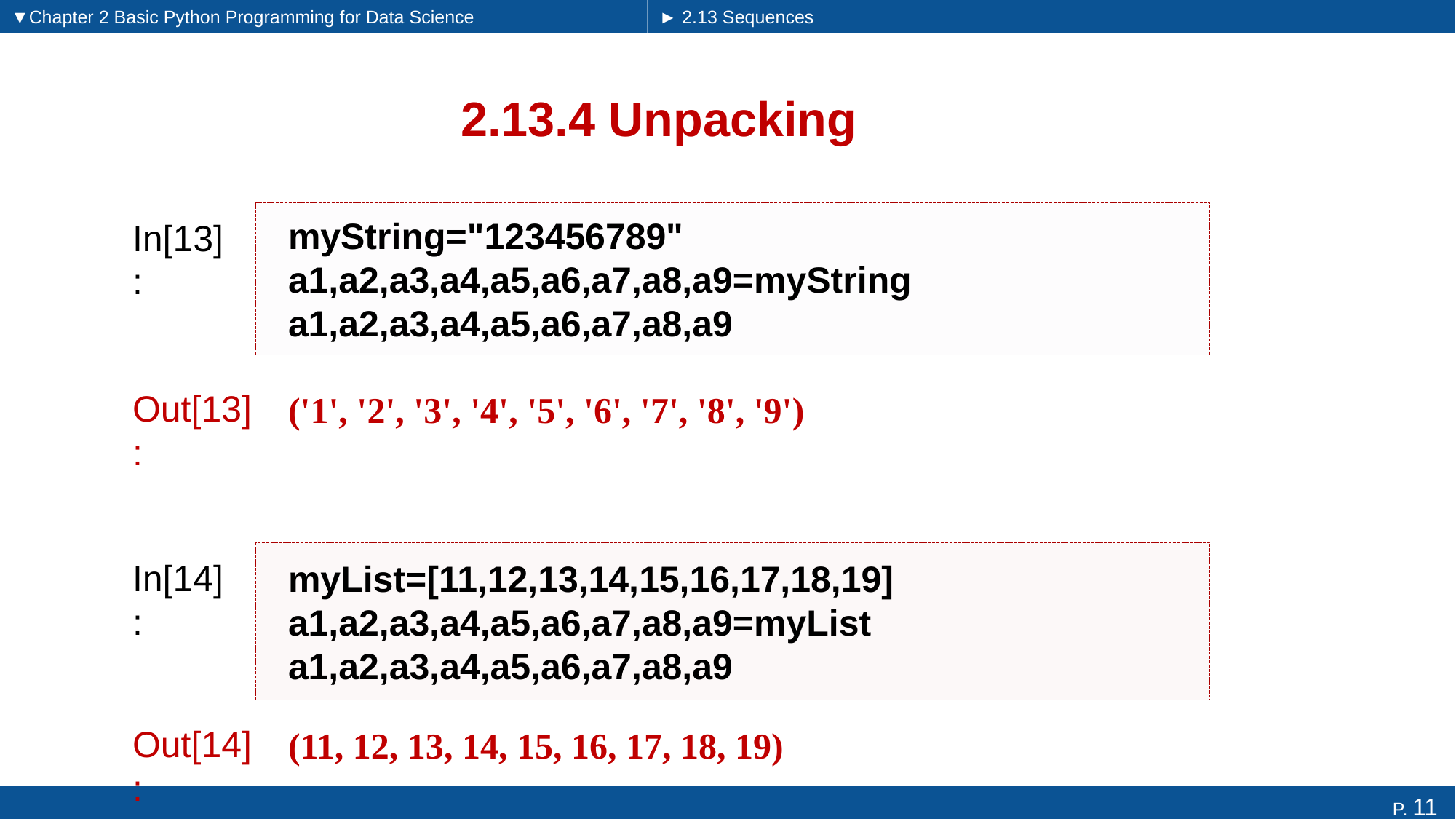

▼Chapter 2 Basic Python Programming for Data Science
► 2.13 Sequences
# 2.13.4 Unpacking
myString="123456789"
a1,a2,a3,a4,a5,a6,a7,a8,a9=myString
a1,a2,a3,a4,a5,a6,a7,a8,a9
In[13]:
('1', '2', '3', '4', '5', '6', '7', '8', '9')
Out[13]:
myList=[11,12,13,14,15,16,17,18,19]
a1,a2,a3,a4,a5,a6,a7,a8,a9=myList
a1,a2,a3,a4,a5,a6,a7,a8,a9
In[14]:
(11, 12, 13, 14, 15, 16, 17, 18, 19)
Out[14]: